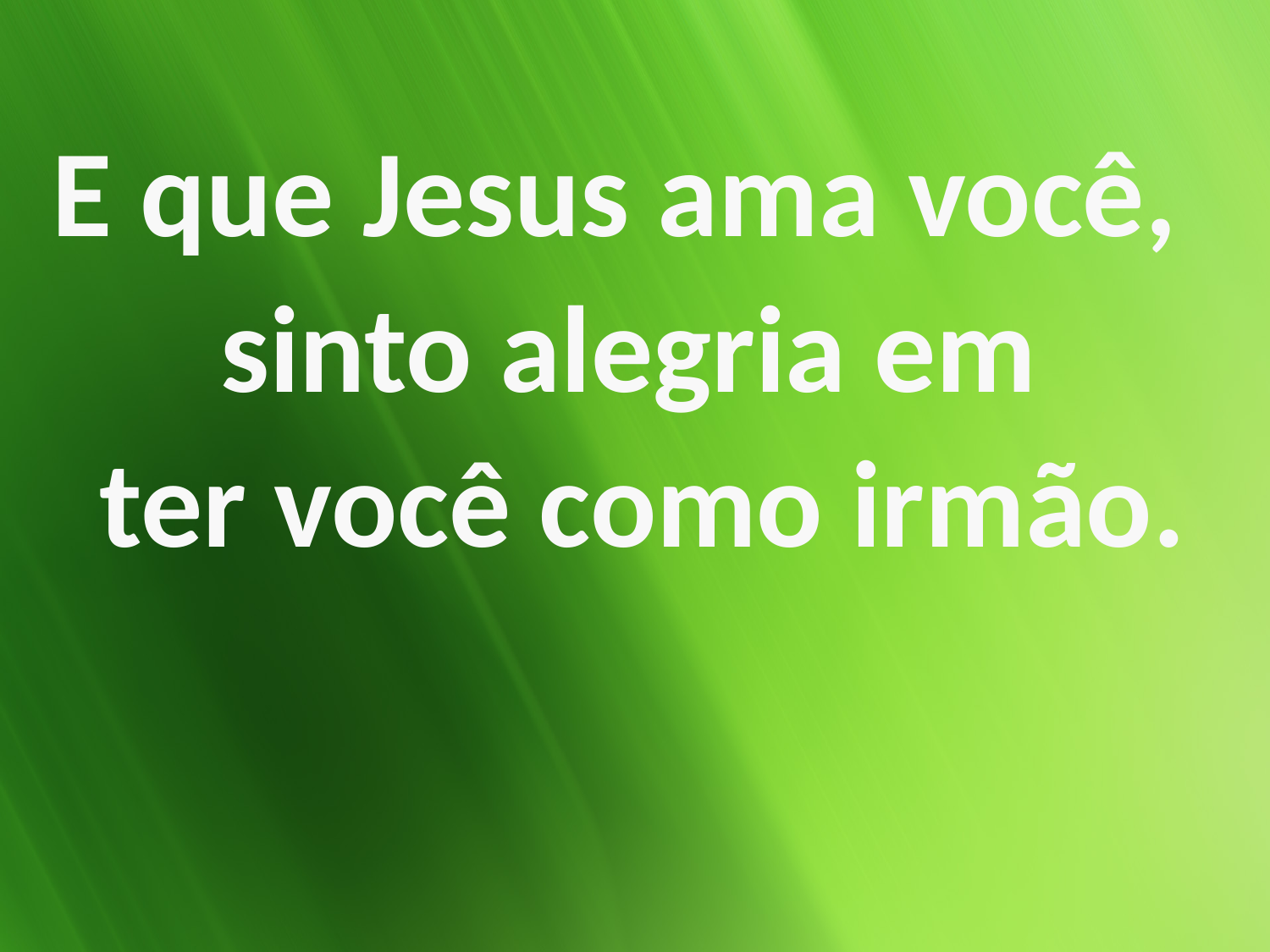

E que Jesus ama você,
sinto alegria em
 ter você como irmão.